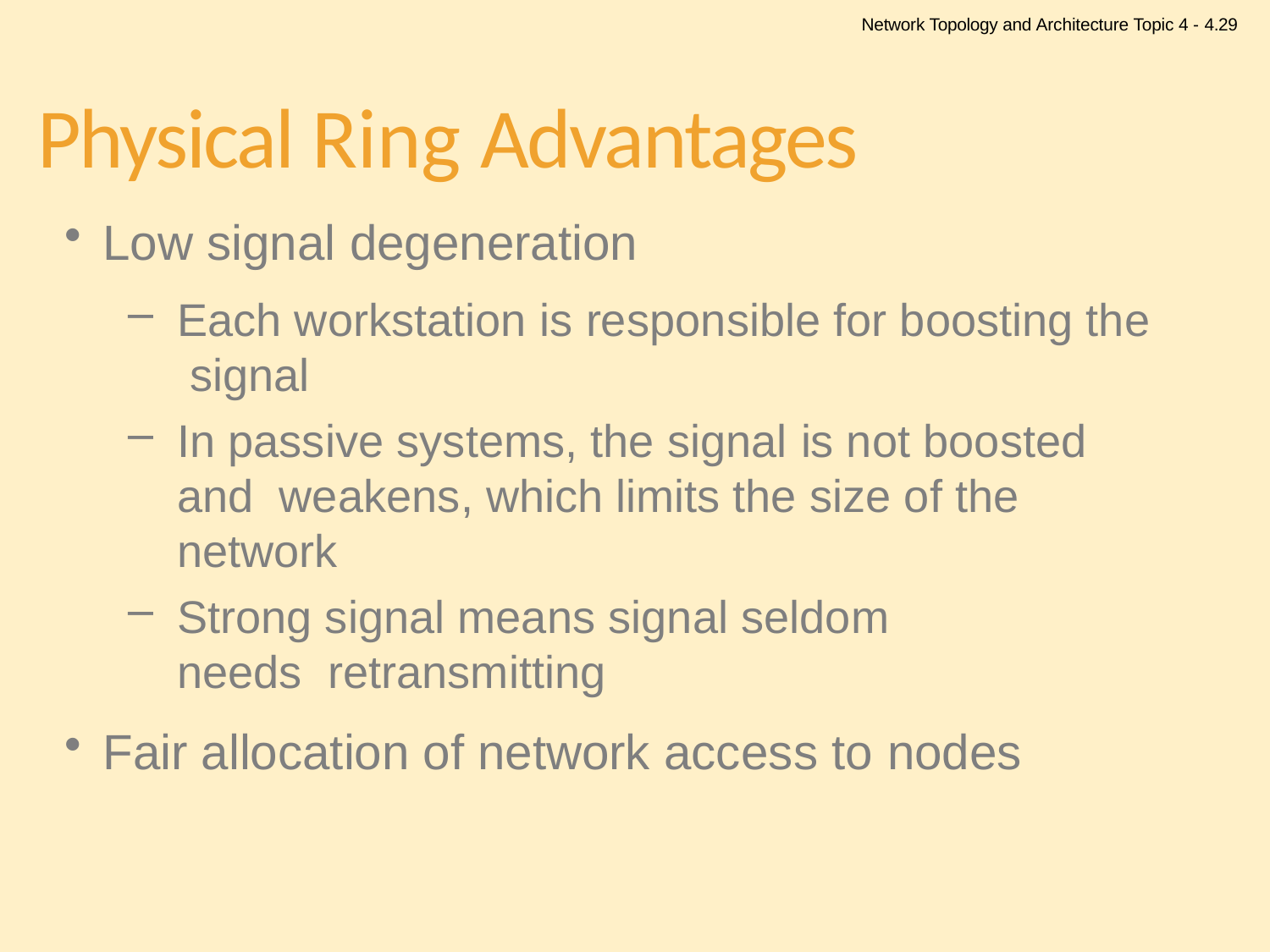

Network Topology and Architecture Topic 4 - 4.29
# Physical Ring Advantages
Low signal degeneration
Each workstation is responsible for boosting the  signal
In passive systems, the signal is not boosted and  weakens, which limits the size of the network
Strong signal means signal seldom needs  retransmitting
Fair allocation of network access to nodes